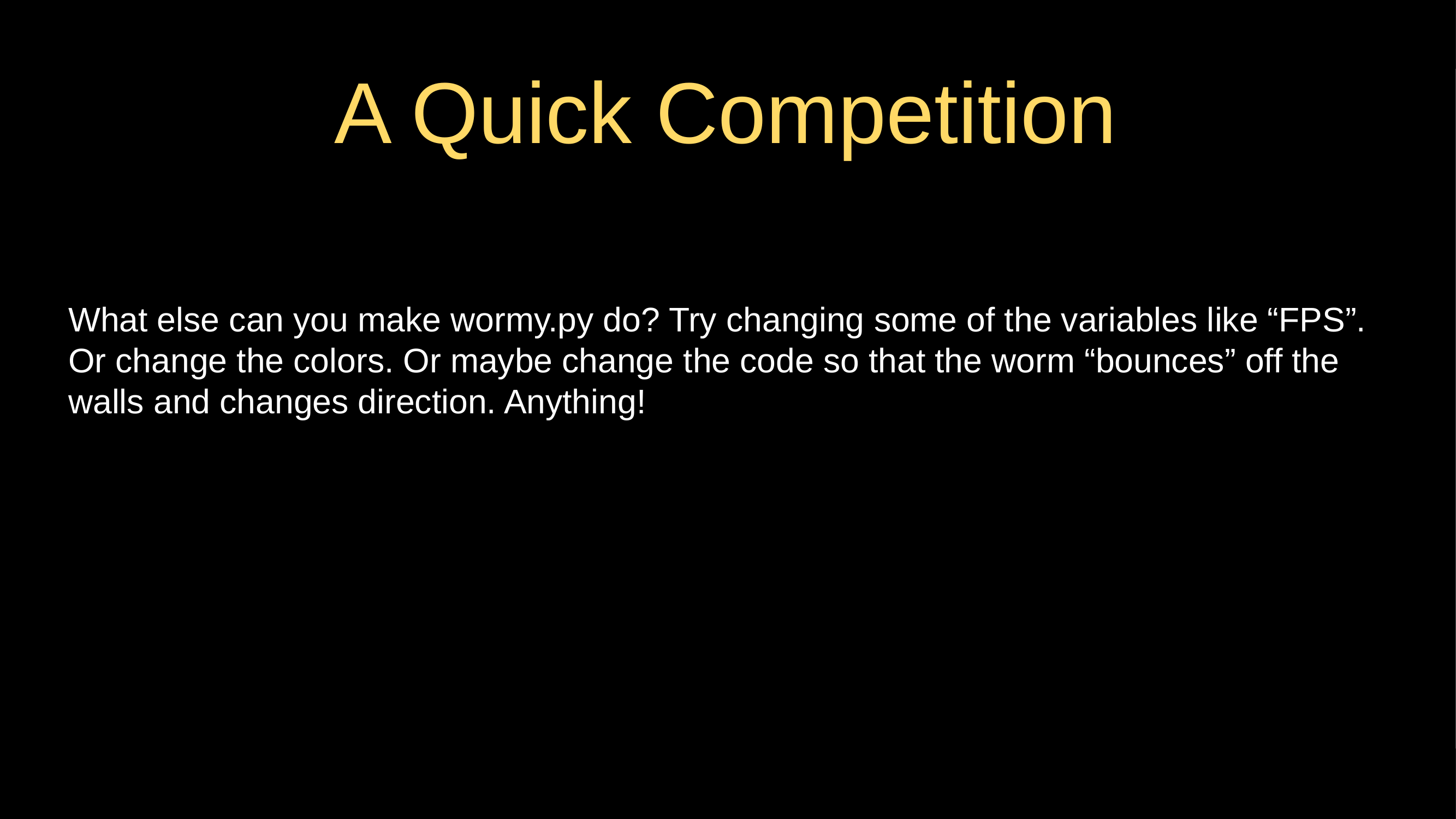

# A Quick Competition
What else can you make wormy.py do? Try changing some of the variables like “FPS”. Or change the colors. Or maybe change the code so that the worm “bounces” off the walls and changes direction. Anything!